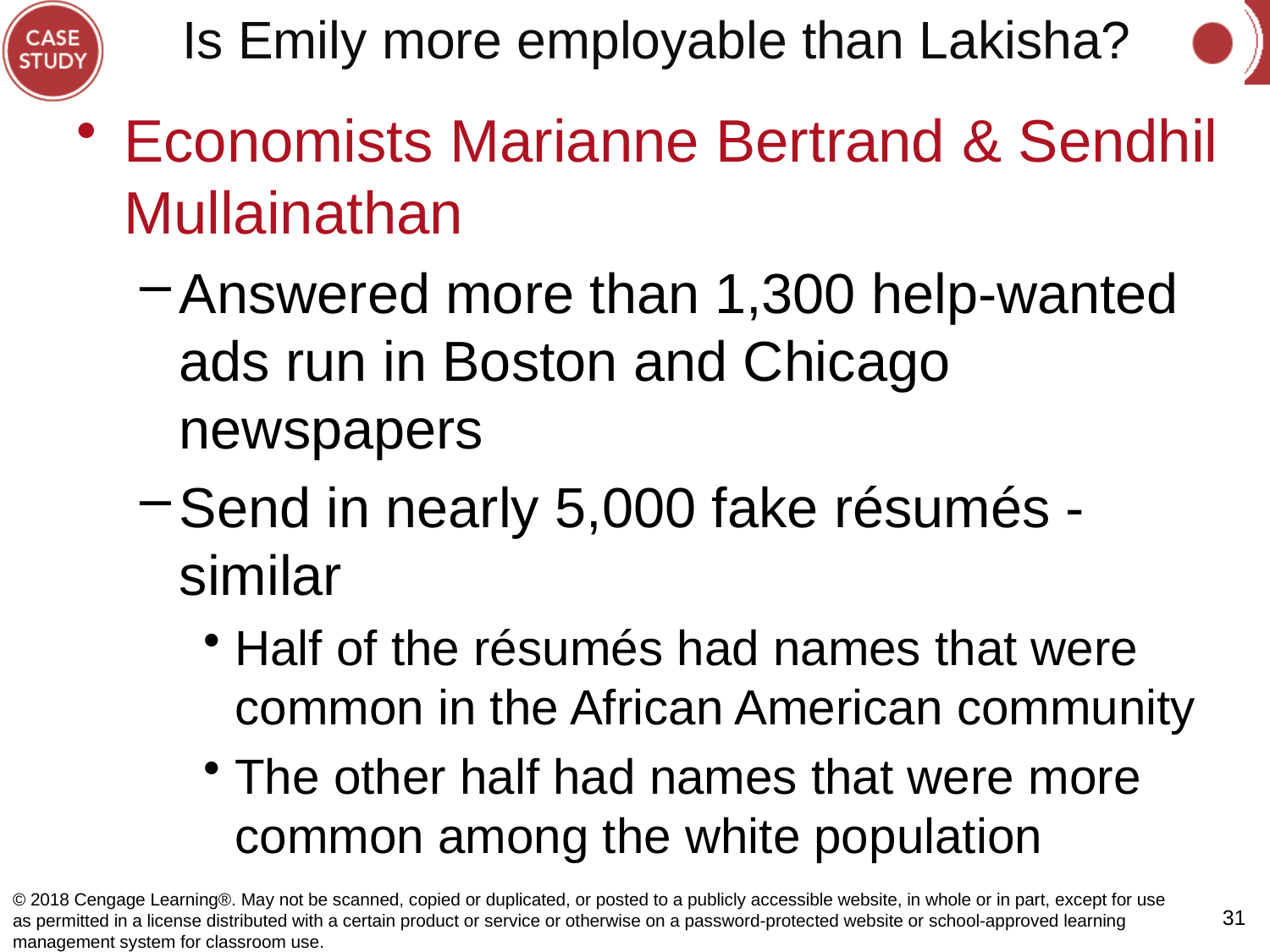

# Is Emily more employable than Lakisha?
Economists Marianne Bertrand & Sendhil Mullainathan
Answered more than 1,300 help-wanted ads run in Boston and Chicago newspapers
Send in nearly 5,000 fake résumés - similar
Half of the résumés had names that were common in the African American community
The other half had names that were more common among the white population
© 2018 Cengage Learning®. May not be scanned, copied or duplicated, or posted to a publicly accessible website, in whole or in part, except for use as permitted in a license distributed with a certain product or service or otherwise on a password-protected website or school-approved learning management system for classroom use.
31